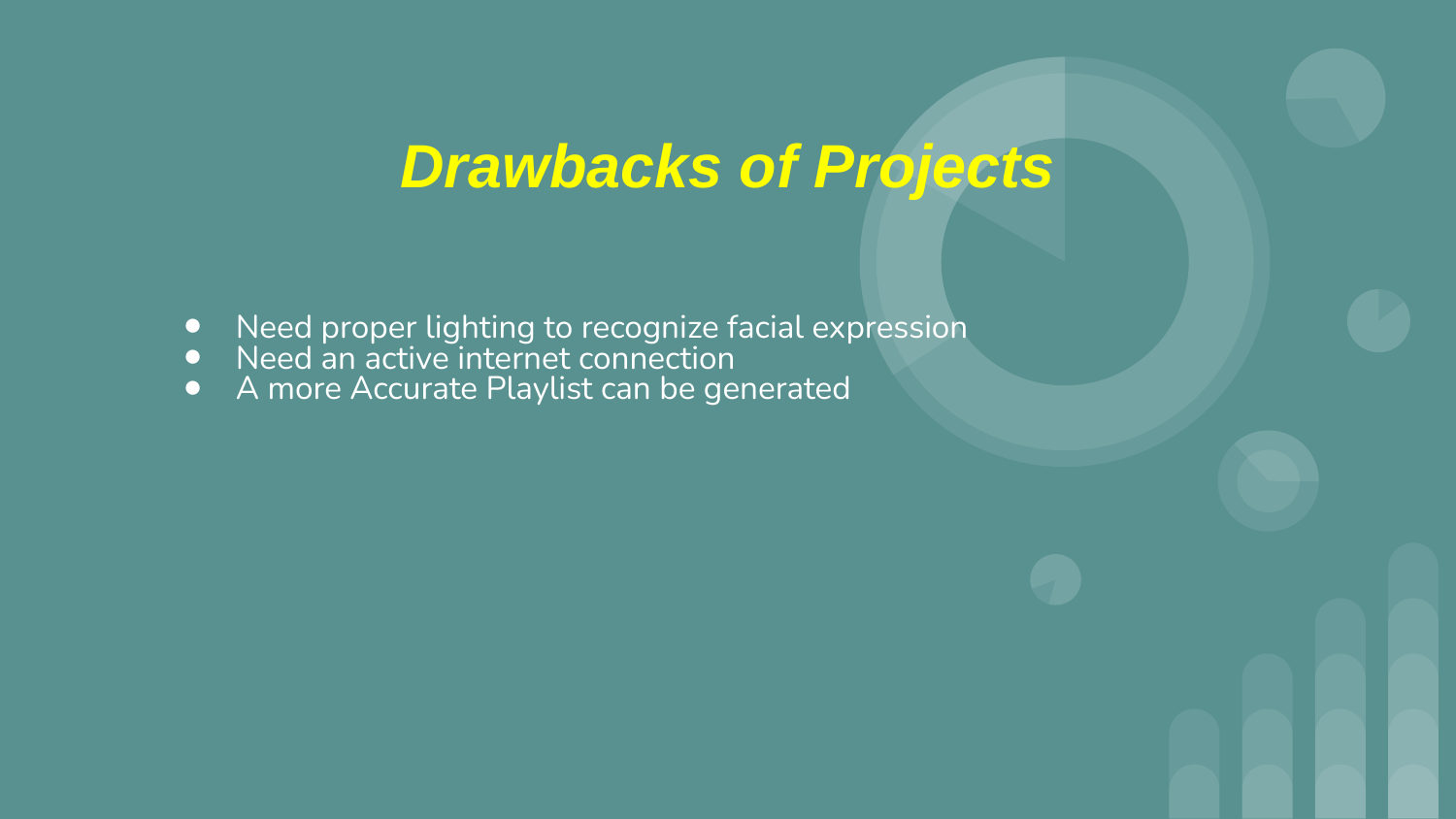

# Drawbacks of Projects
Need proper lighting to recognize facial expression
Need an active internet connection
A more Accurate Playlist can be generated